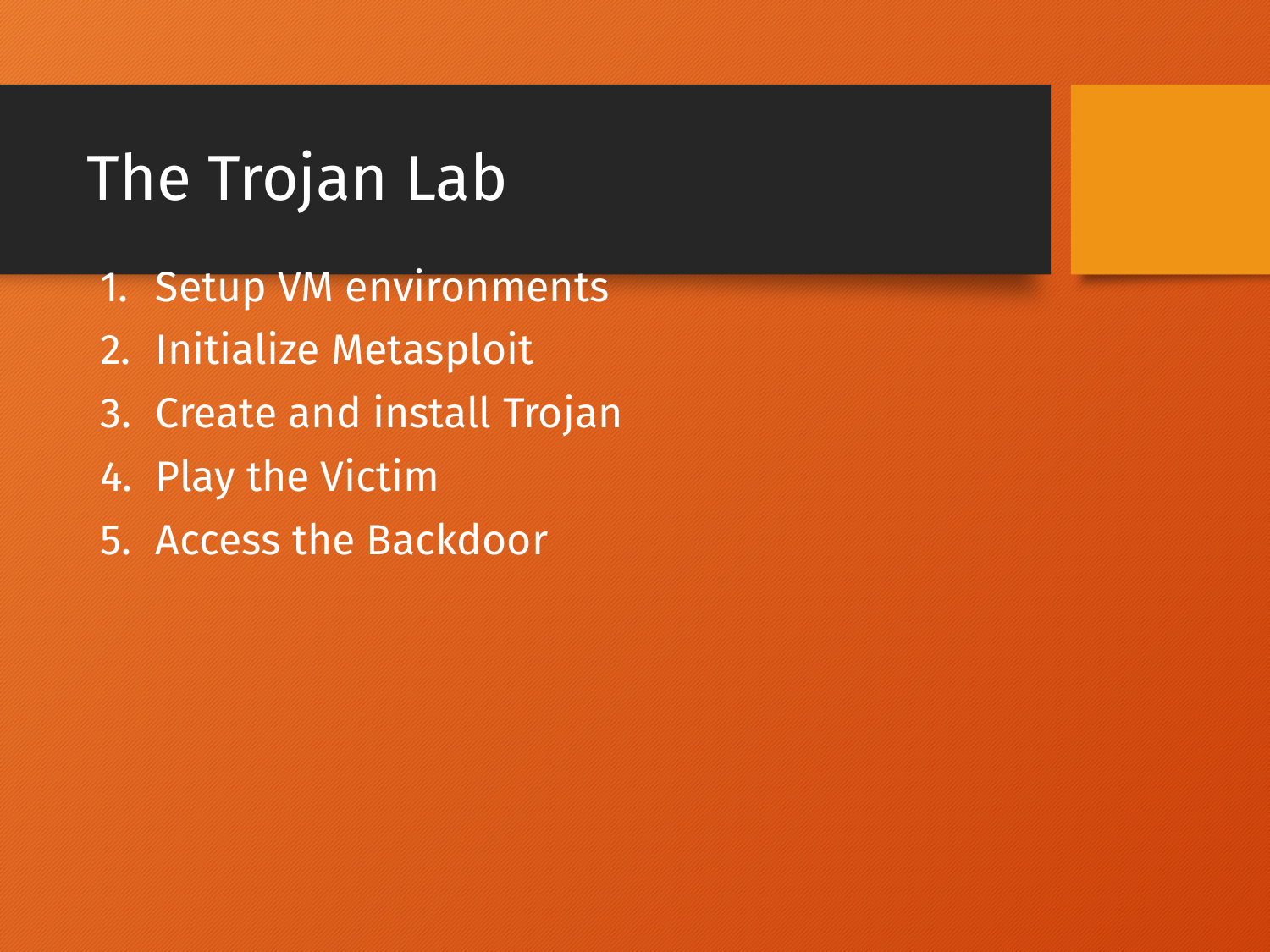

# The Trojan Lab
Setup VM environments
Initialize Metasploit
Create and install Trojan
Play the Victim
Access the Backdoor